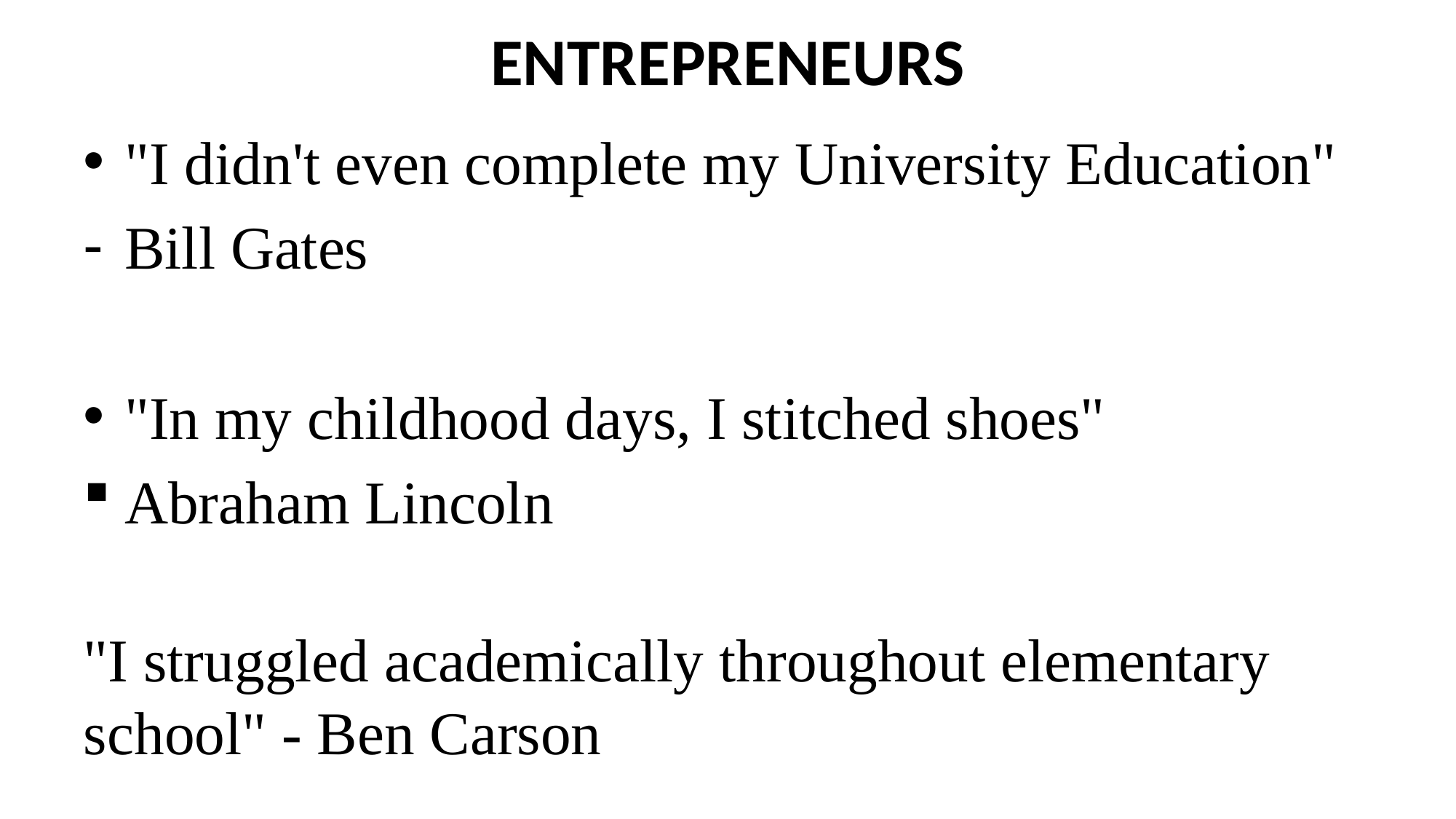

# ENTREPRENEURS
"I didn't even complete my University Education"
Bill Gates

"In my childhood days, I stitched shoes"
Abraham Lincoln
"I struggled academically throughout elementary school" - Ben Carson